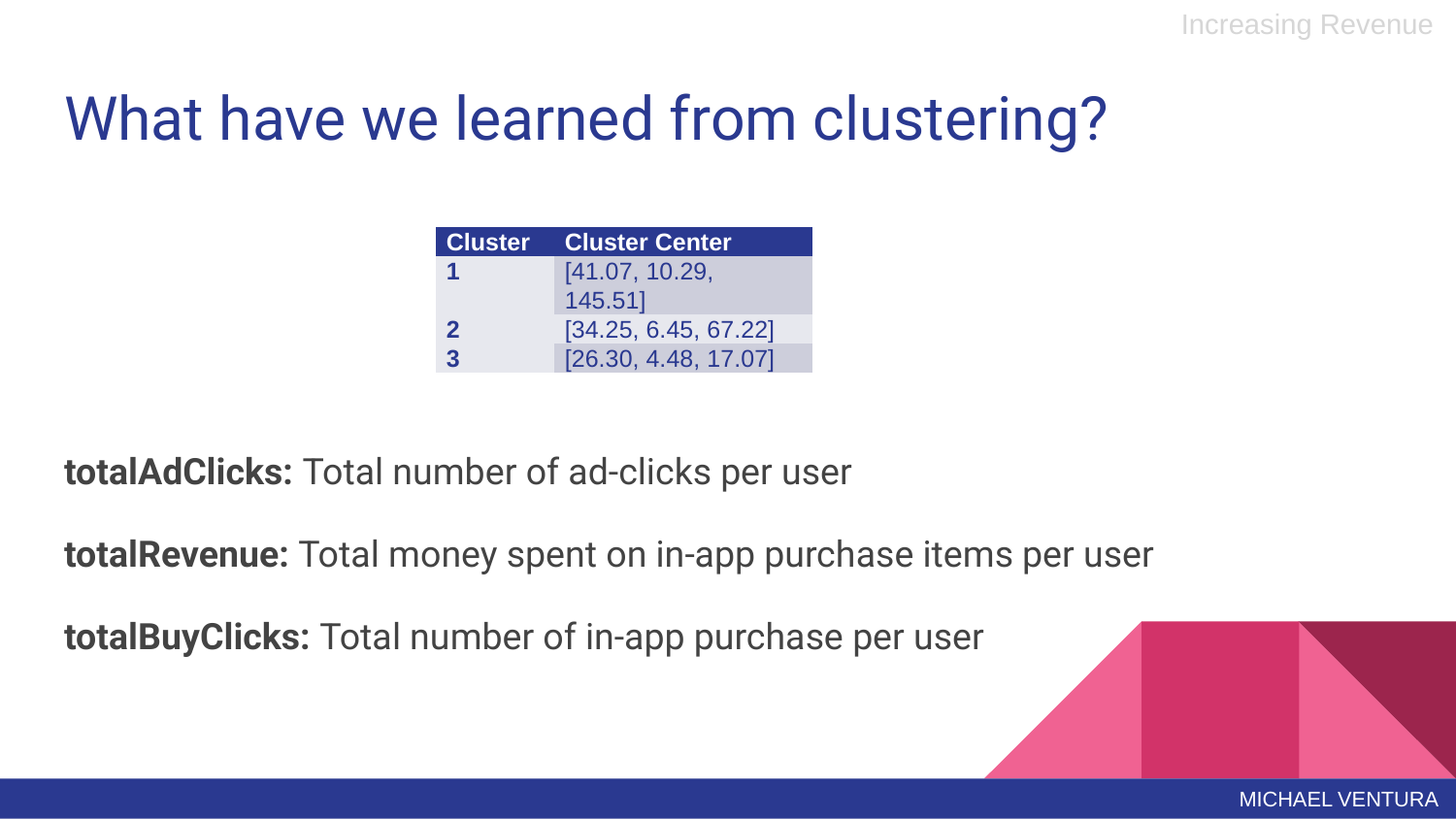

Increasing Revenue
# What have we learned from clustering?
| Cluster | Cluster Center |
| --- | --- |
| 1 | [41.07, 10.29, 145.51] |
| 2 | [34.25, 6.45, 67.22] |
| 3 | [26.30, 4.48, 17.07] |
totalAdClicks: Total number of ad-clicks per user
totalRevenue: Total money spent on in-app purchase items per user
totalBuyClicks: Total number of in-app purchase per user
MICHAEL VENTURA